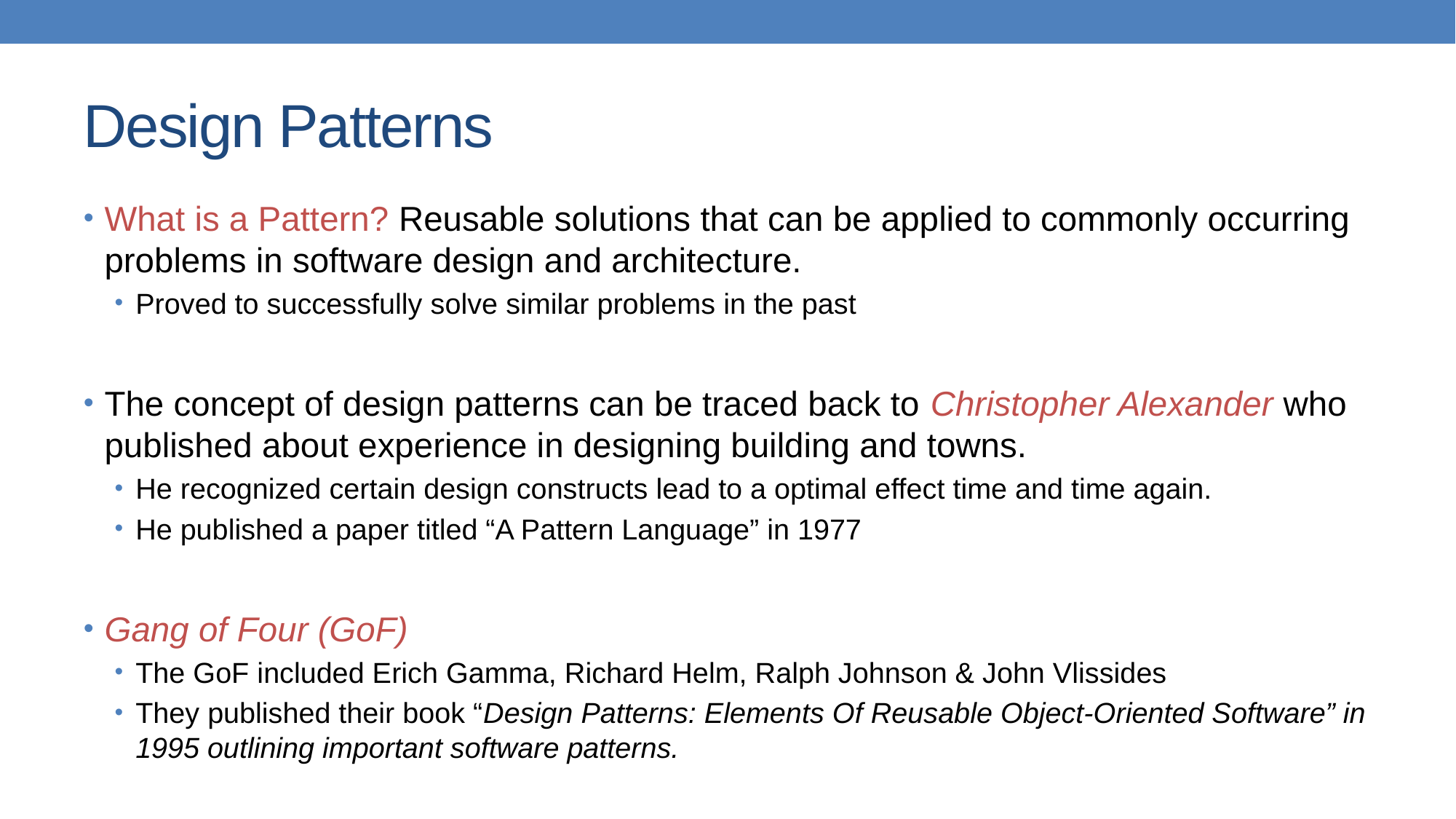

# Design Patterns
What is a Pattern? Reusable solutions that can be applied to commonly occurring problems in software design and architecture.
Proved to successfully solve similar problems in the past

The concept of design patterns can be traced back to Christopher Alexander who published about experience in designing building and towns.
He recognized certain design constructs lead to a optimal effect time and time again.
He published a paper titled “A Pattern Language” in 1977

Gang of Four (GoF)
The GoF included Erich Gamma, Richard Helm, Ralph Johnson & John Vlissides
They published their book “Design Patterns: Elements Of Reusable Object-Oriented Software” in 1995 outlining important software patterns.